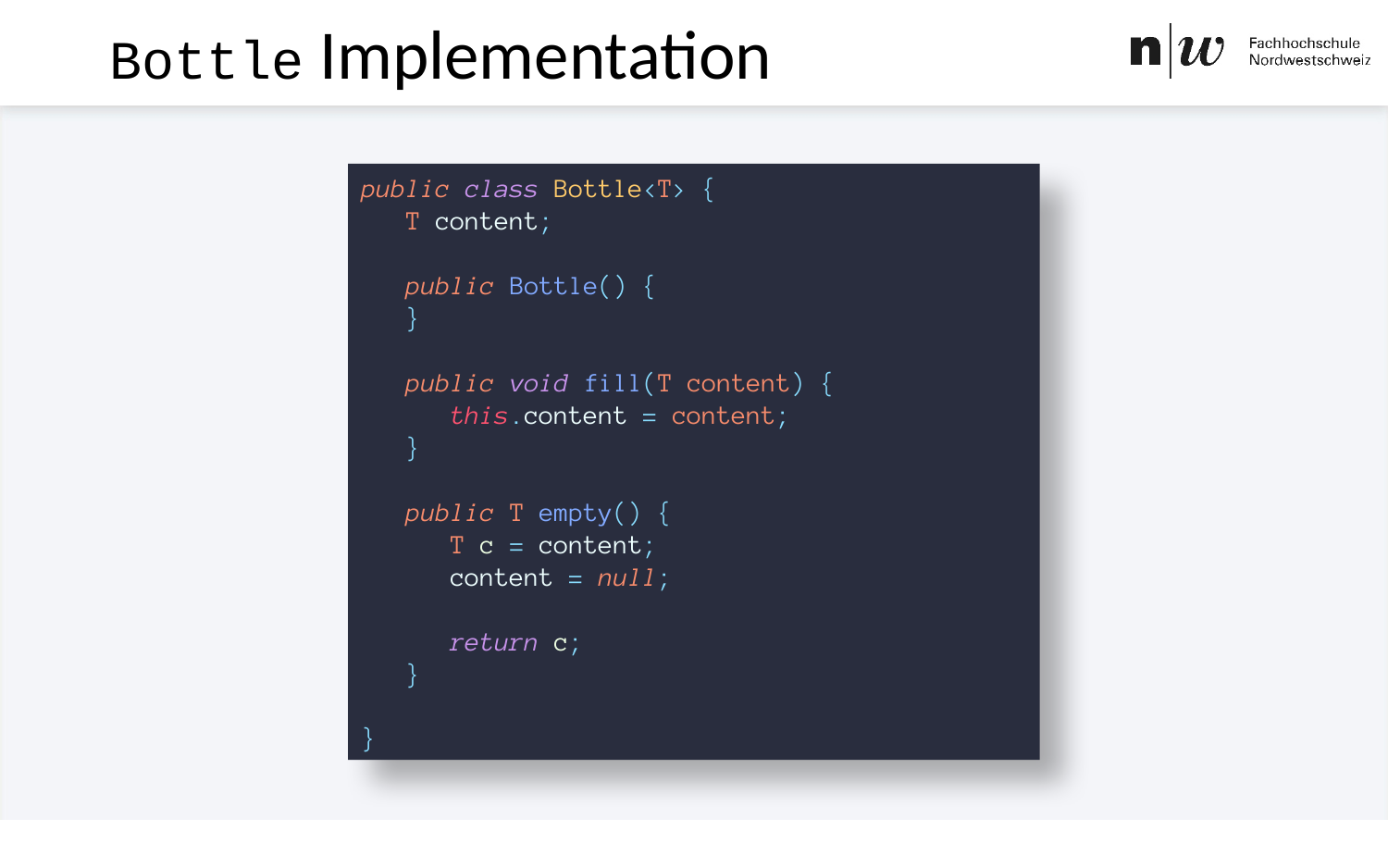

# Bottle Implementation
public class Bottle<T> {
   T content;
   public Bottle() {
   }
   public void fill(T content) {
      this.content = content;
   }
   public T empty() {
      T c = content;
      content = null;
      return c;
   }
}